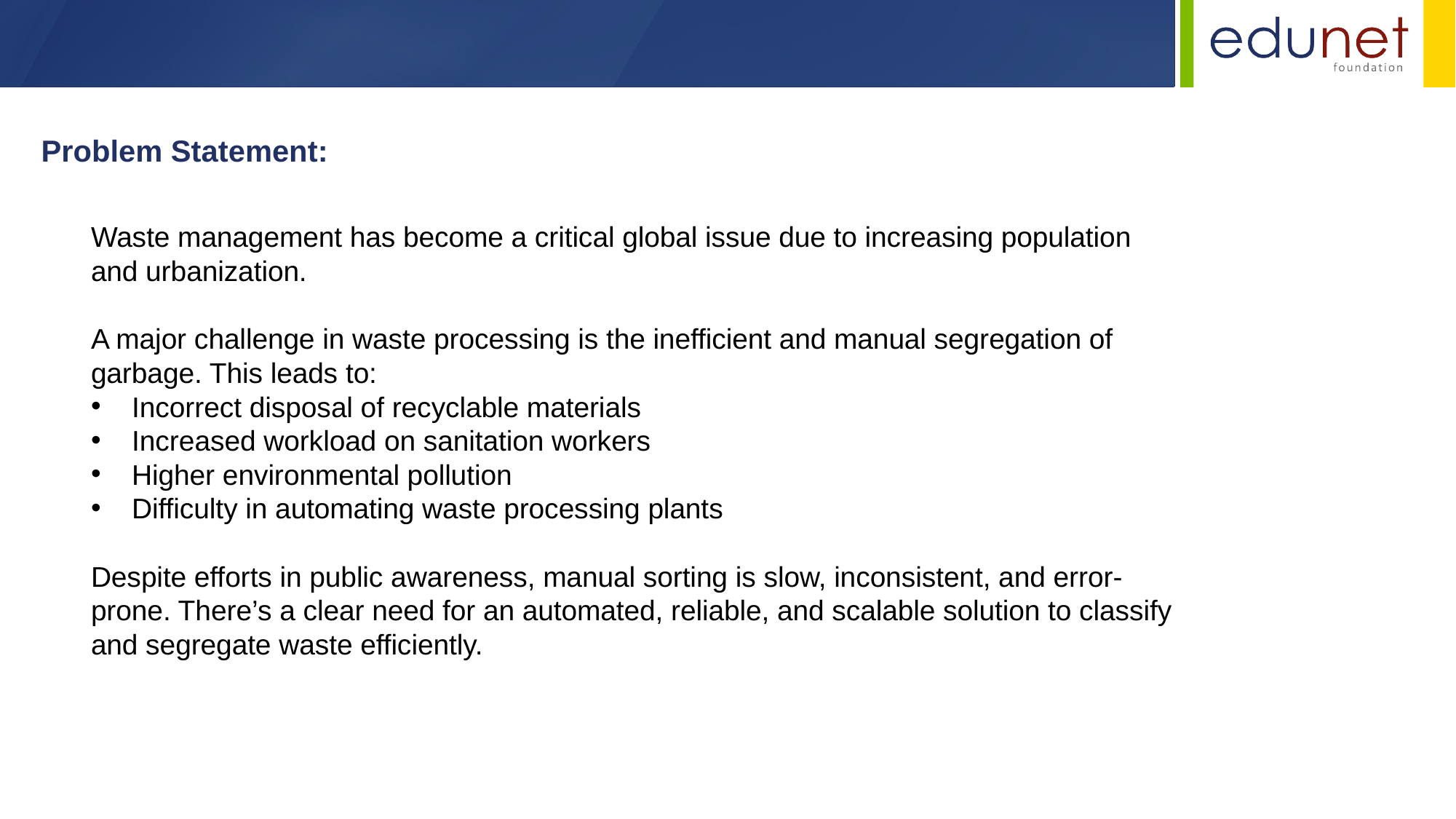

Problem Statement:
Waste management has become a critical global issue due to increasing population and urbanization.

A major challenge in waste processing is the inefficient and manual segregation of garbage. This leads to:
Incorrect disposal of recyclable materials
Increased workload on sanitation workers
Higher environmental pollution
Difficulty in automating waste processing plants

Despite efforts in public awareness, manual sorting is slow, inconsistent, and error-prone. There’s a clear need for an automated, reliable, and scalable solution to classify and segregate waste efficiently.